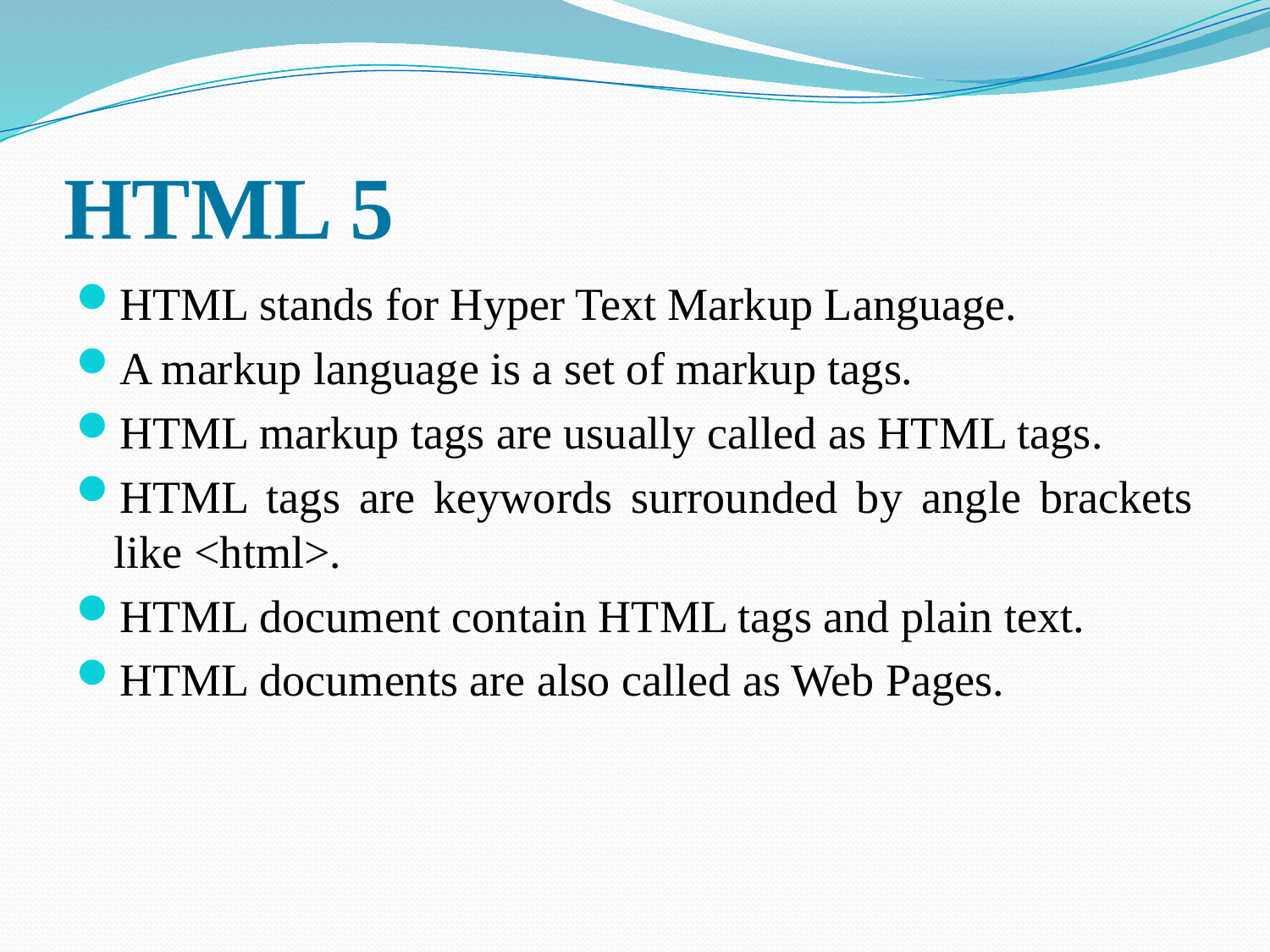

# HTML 5
HTML stands for Hyper Text Markup Language.
A markup language is a set of markup tags.
HTML markup tags are usually called as HTML tags.
HTML tags are keywords surrounded by angle brackets like <html>.
HTML document contain HTML tags and plain text.
HTML documents are also called as Web Pages.